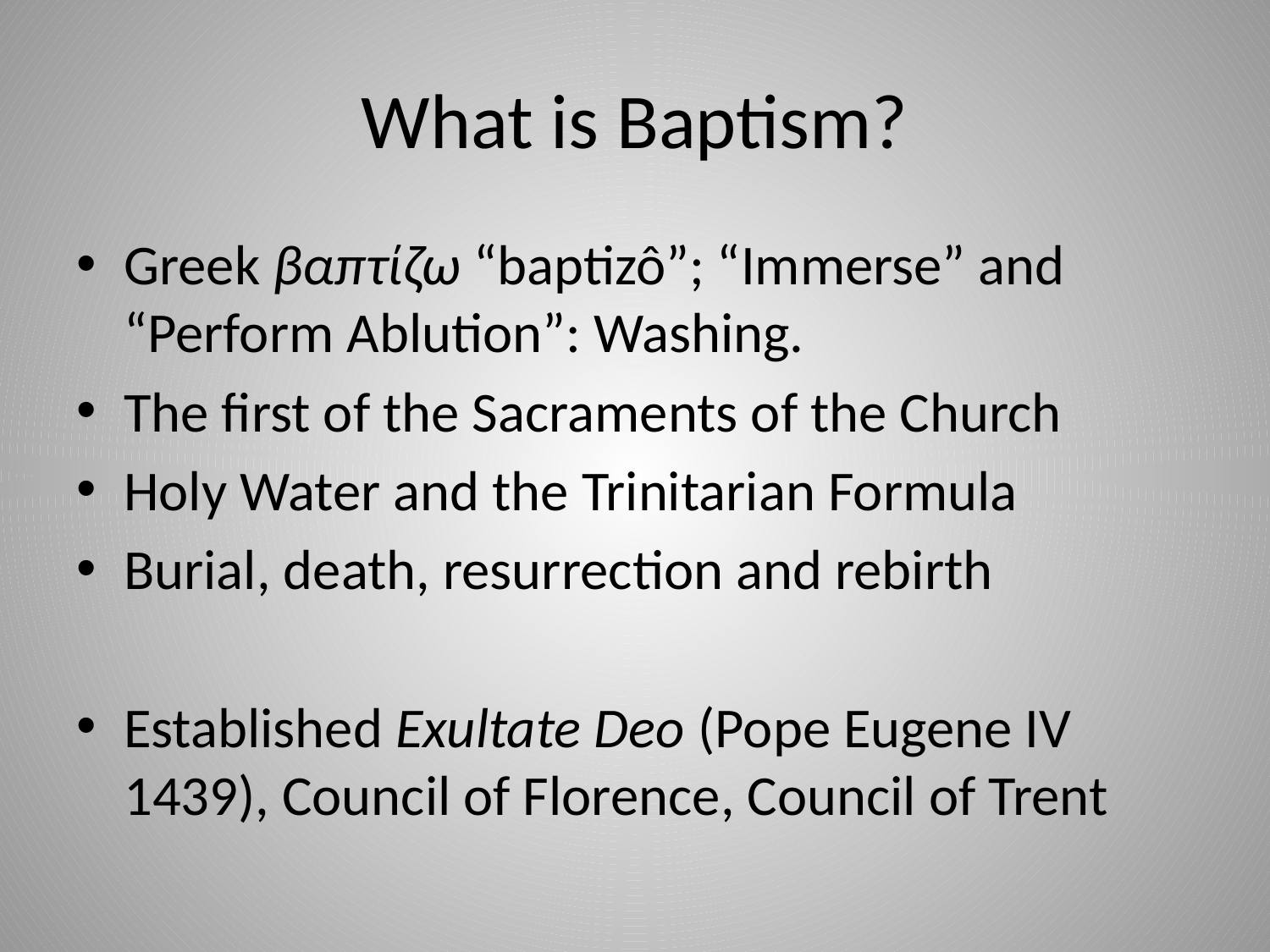

# What is Baptism?
Greek βαπτίζω “baptizô”; “Immerse” and “Perform Ablution”: Washing.
The first of the Sacraments of the Church
Holy Water and the Trinitarian Formula
Burial, death, resurrection and rebirth

Established Exultate Deo (Pope Eugene IV 1439), Council of Florence, Council of Trent